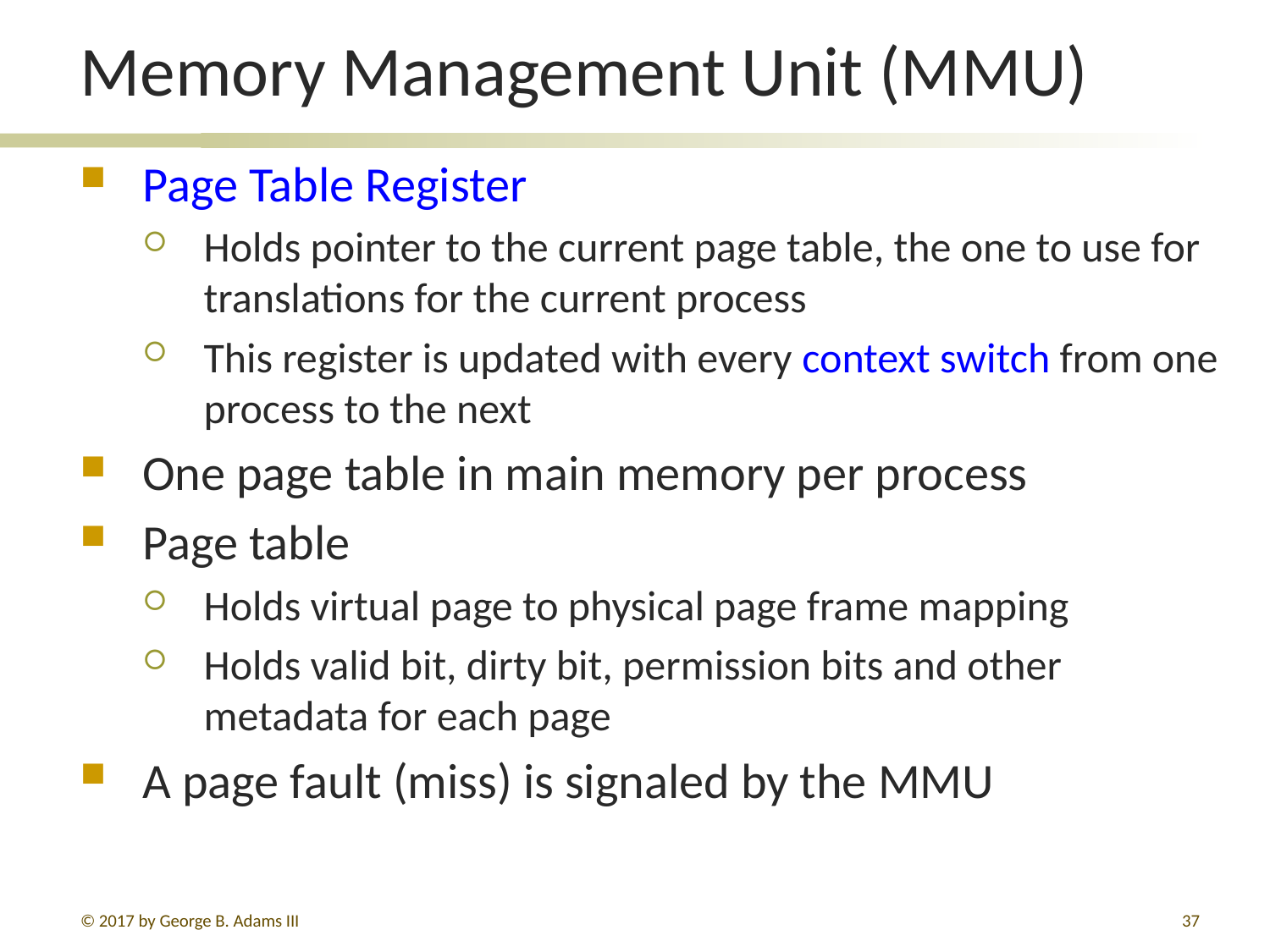

# Memory Management Unit (MMU)
Page Table Register
Holds pointer to the current page table, the one to use for translations for the current process
This register is updated with every context switch from one process to the next
One page table in main memory per process
Page table
Holds virtual page to physical page frame mapping
Holds valid bit, dirty bit, permission bits and other metadata for each page
A page fault (miss) is signaled by the MMU
© 2017 by George B. Adams III
37